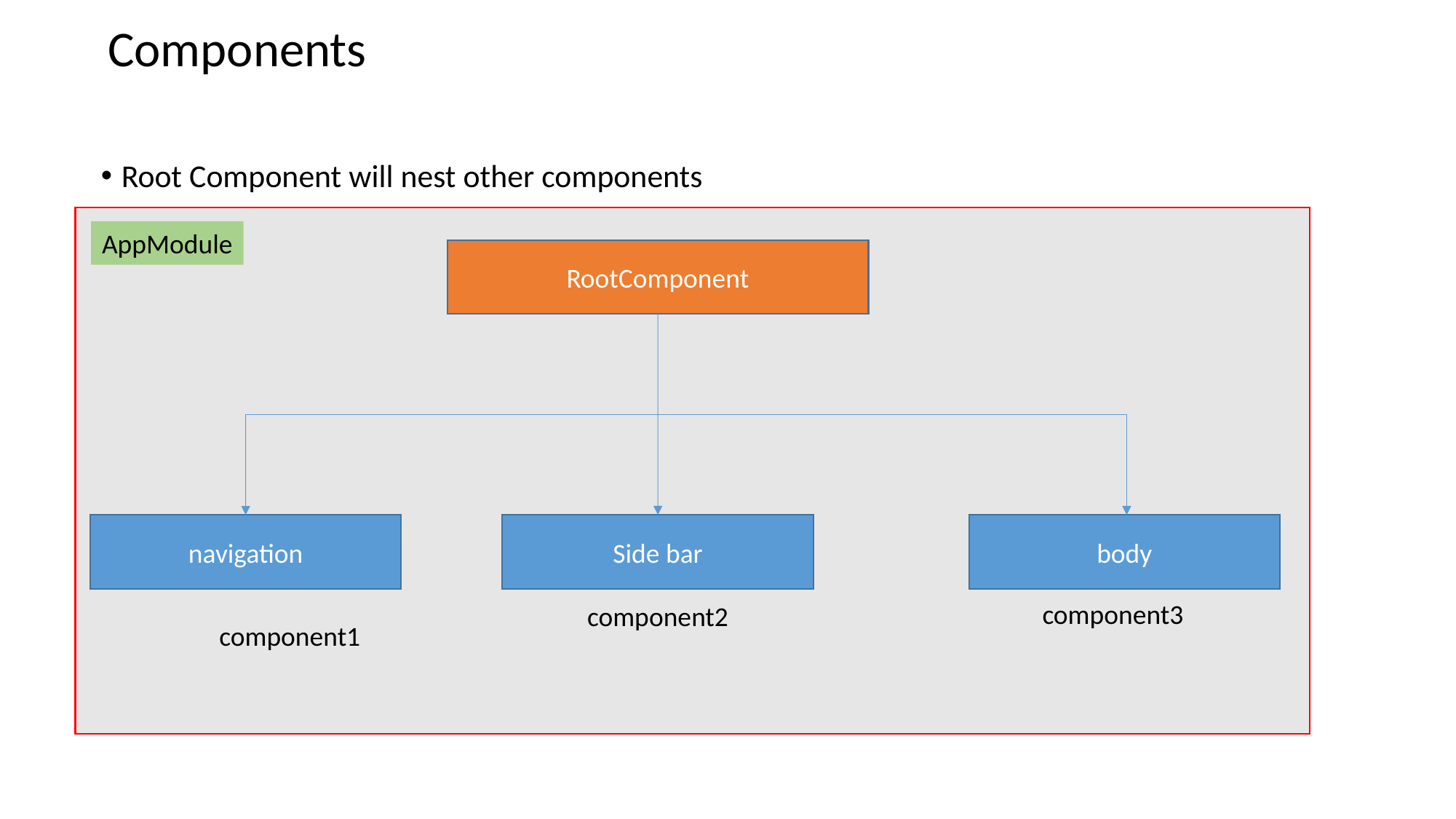

# Components
Root Component will nest other components

AppModule
RootComponent
navigation
Side bar
body
component3
component2
component1